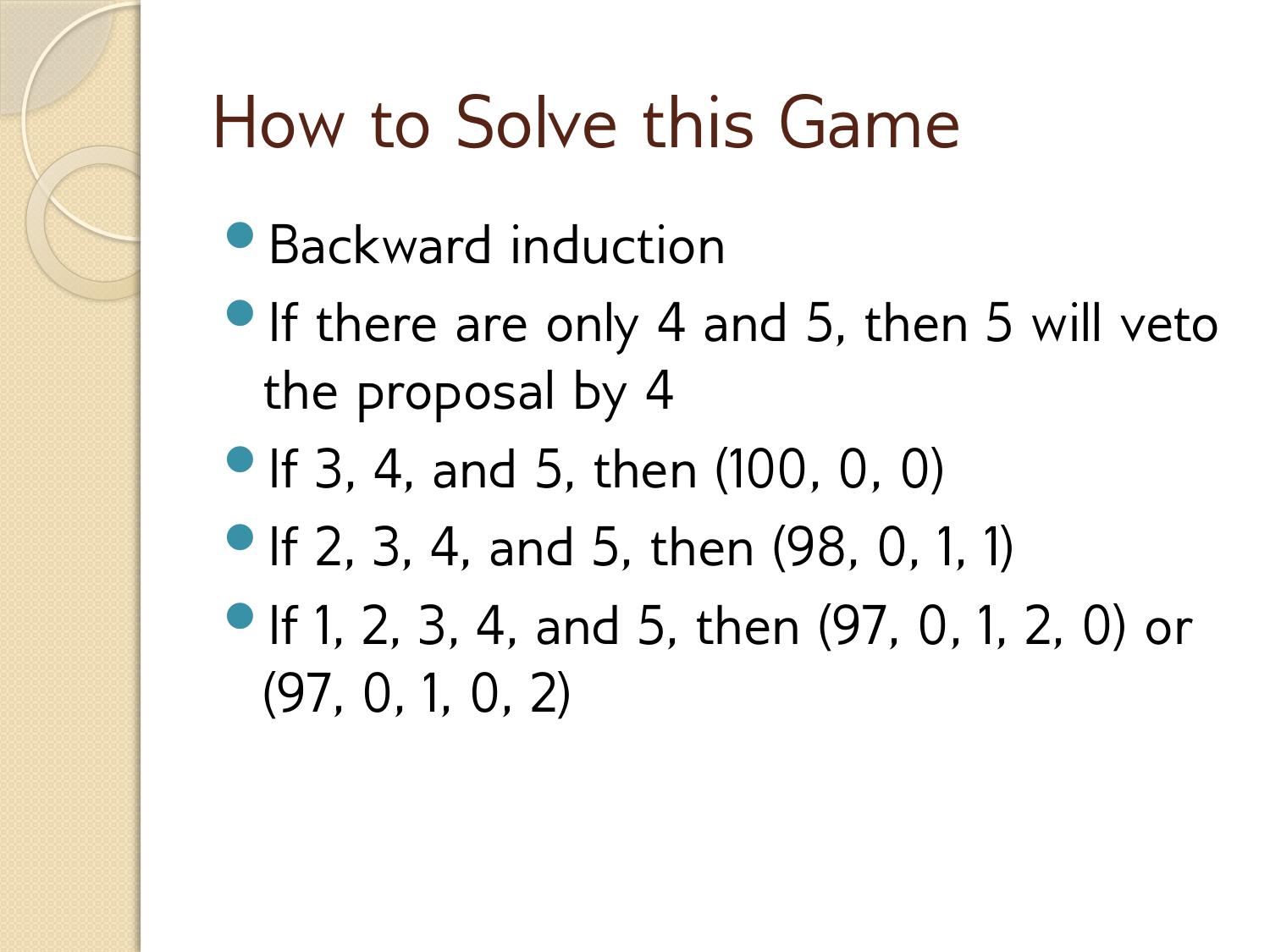

# How to Solve this Game
Backward induction
If there are only 4 and 5, then 5 will veto the proposal by 4
If 3, 4, and 5, then (100, 0, 0)
If 2, 3, 4, and 5, then (98, 0, 1, 1)
If 1, 2, 3, 4, and 5, then (97, 0, 1, 2, 0) or (97, 0, 1, 0, 2)